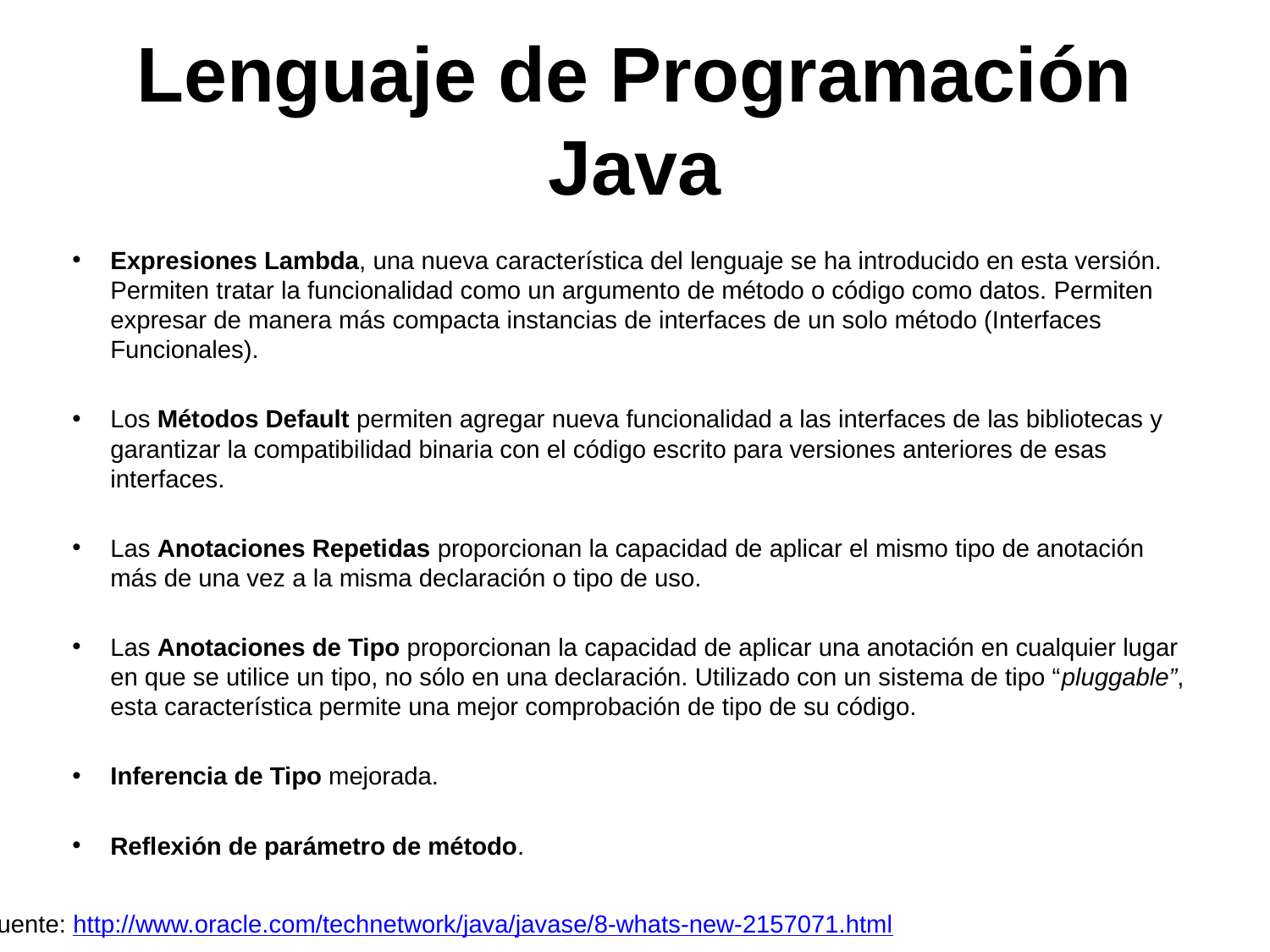

# Lenguaje de Programación Java
Expresiones Lambda, una nueva característica del lenguaje se ha introducido en esta versión. Permiten tratar la funcionalidad como un argumento de método o código como datos. Permiten expresar de manera más compacta instancias de interfaces de un solo método (Interfaces Funcionales).

Los Métodos Default permiten agregar nueva funcionalidad a las interfaces de las bibliotecas y garantizar la compatibilidad binaria con el código escrito para versiones anteriores de esas interfaces.

Las Anotaciones Repetidas proporcionan la capacidad de aplicar el mismo tipo de anotación más de una vez a la misma declaración o tipo de uso.

Las Anotaciones de Tipo proporcionan la capacidad de aplicar una anotación en cualquier lugar en que se utilice un tipo, no sólo en una declaración. Utilizado con un sistema de tipo “pluggable”, esta característica permite una mejor comprobación de tipo de su código.

Inferencia de Tipo mejorada.

Reflexión de parámetro de método.
Fuente: http://www.oracle.com/technetwork/java/javase/8-whats-new-2157071.html